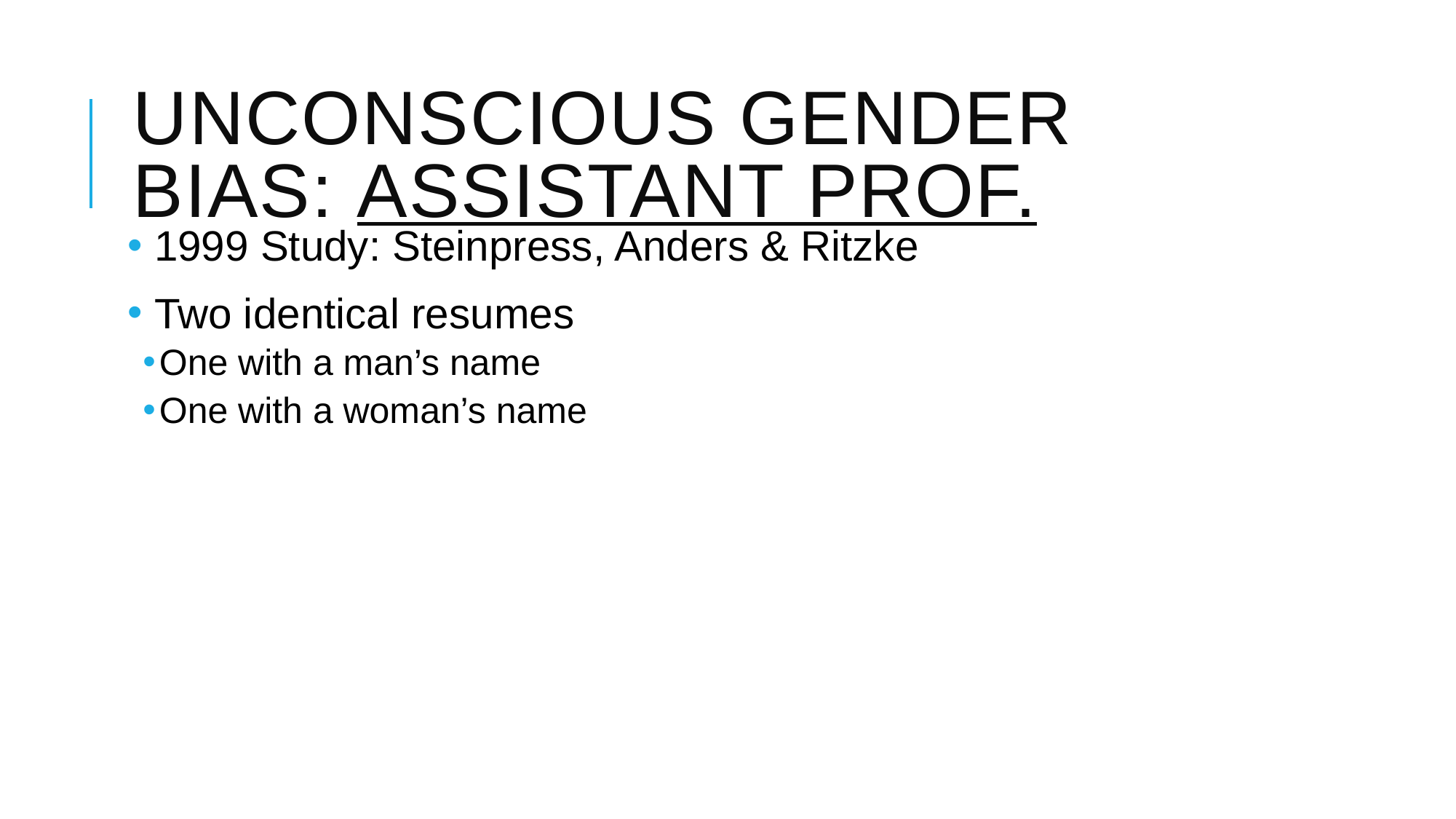

# UNCONSCIOUS GENDER BIAS: Assistant Prof.
 1999 Study: Steinpress, Anders & Ritzke
 Two identical resumes
One with a man’s name
One with a woman’s name